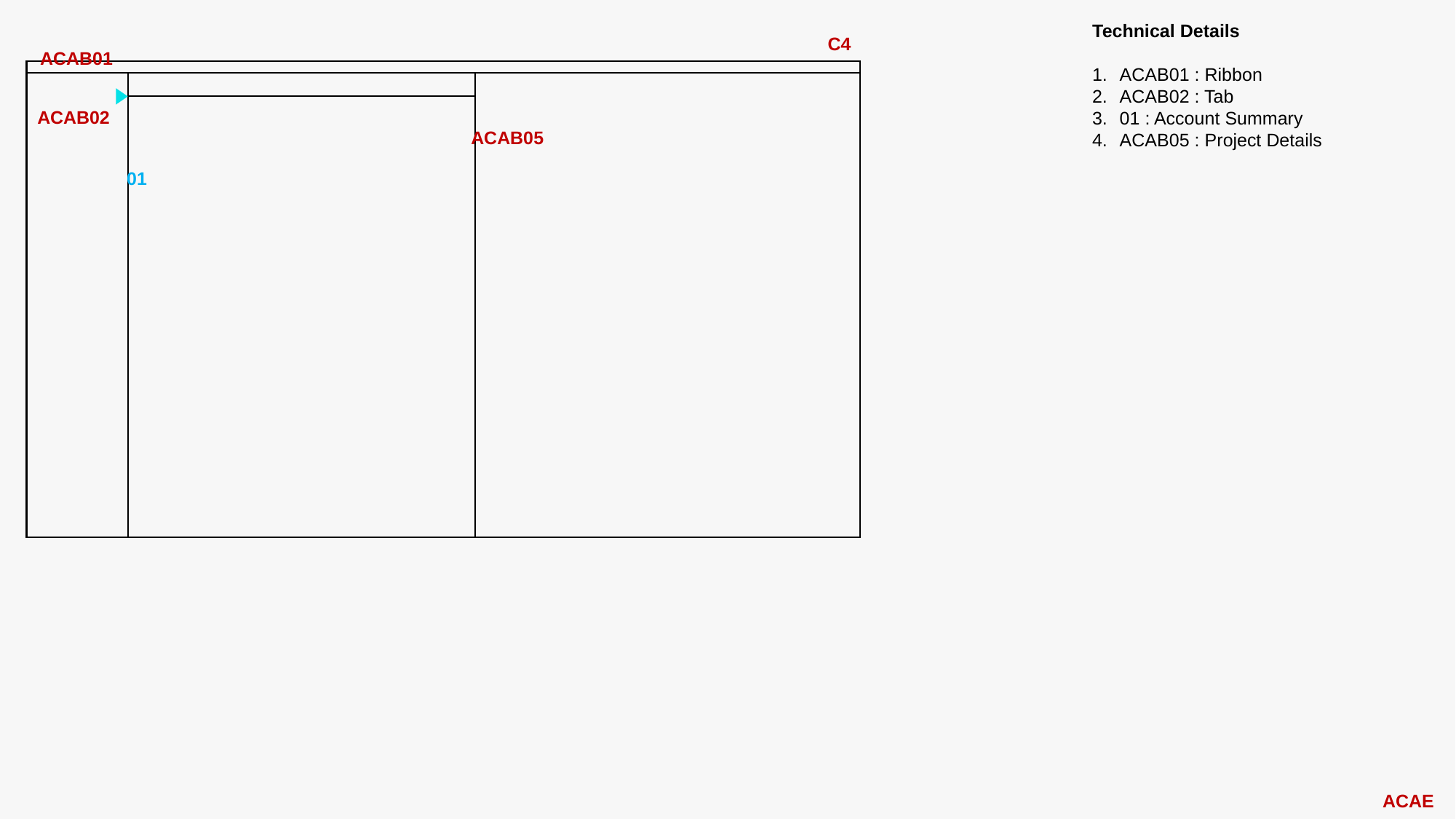

Technical Details

ACAB01 : Ribbon
ACAB02 : Tab
01 : Account Summary
ACAB05 : Project Details

C4
ACAB01

ACAB02
ACAB05
01
ACAE